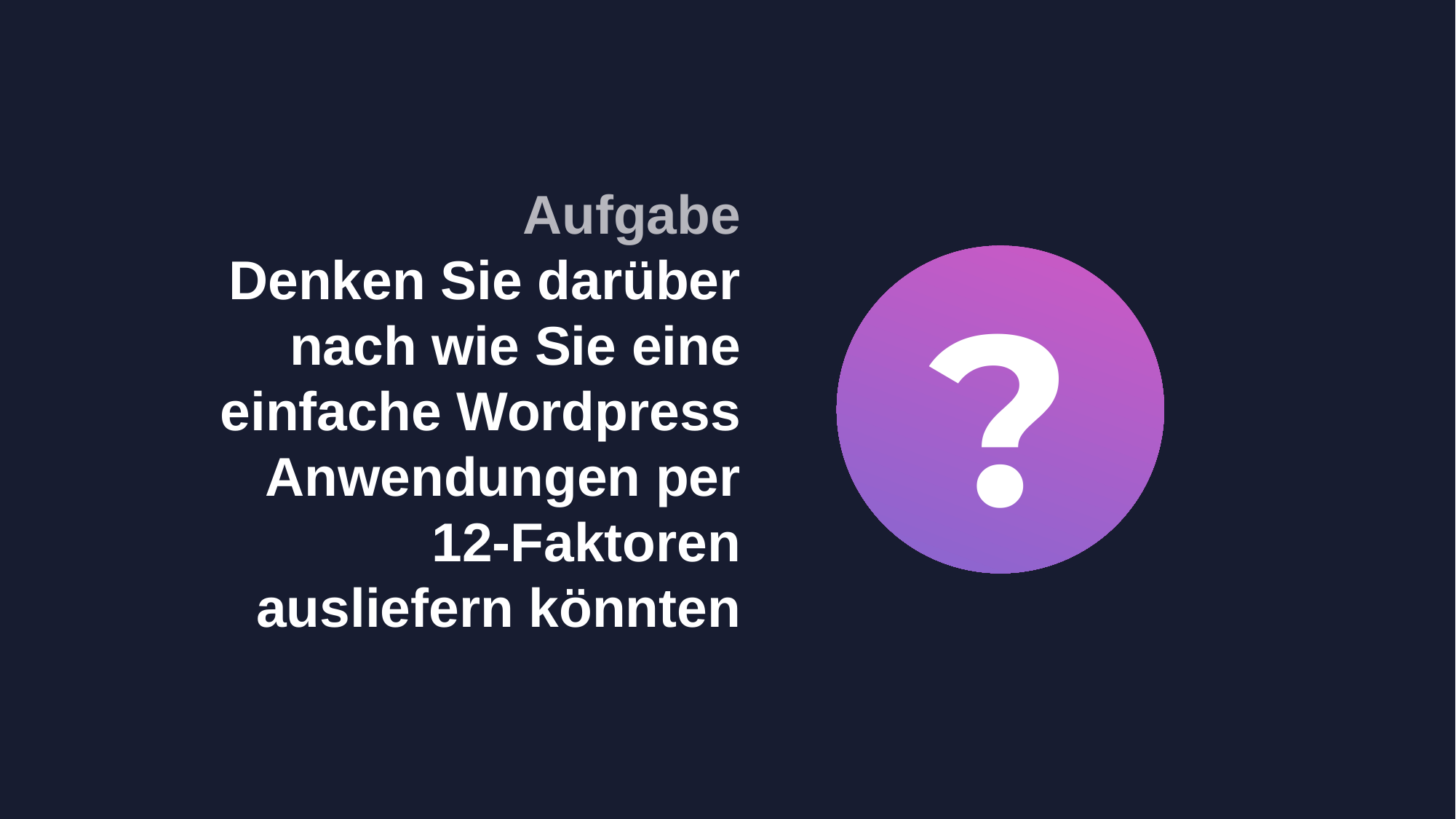

Aufgabe
Denken Sie darüber nach wie Sie eine einfache Wordpress Anwendungen per 12-Faktoren ausliefern könnten

?